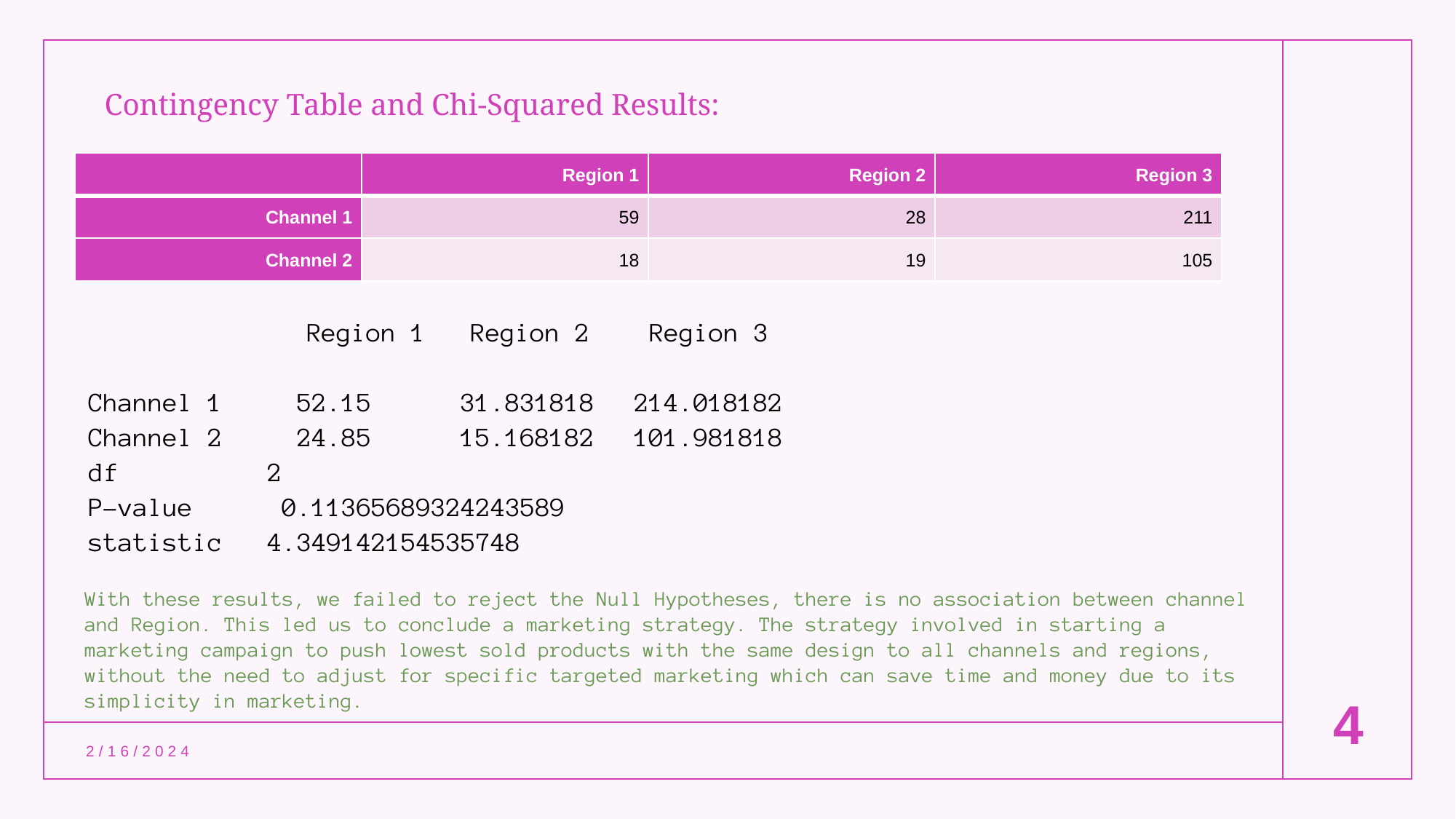

# Contingency Table and Chi-Squared Results:
|  | Region 1 | Region 2 | Region 3 |
| --- | --- | --- | --- |
| Channel 1 | 59 | 28 | 211 |
| Channel 2 | 18 | 19 | 105 |
 		Region 1   Region 2    Region 3

Channel 1     52.15  	   31.831818  	214.018182
Channel 2     24.85  	   15.168182  	101.981818
df          2
P-value      0.11365689324243589
statistic   4.349142154535748

With these results, we failed to reject the Null Hypotheses, there is no association between channel and Region. This led us to conclude a marketing strategy. The strategy involved in starting a marketing campaign to push lowest sold products with the same design to all channels and regions, without the need to adjust for specific targeted marketing which can save time and money due to its simplicity in marketing.

4
2/16/2024